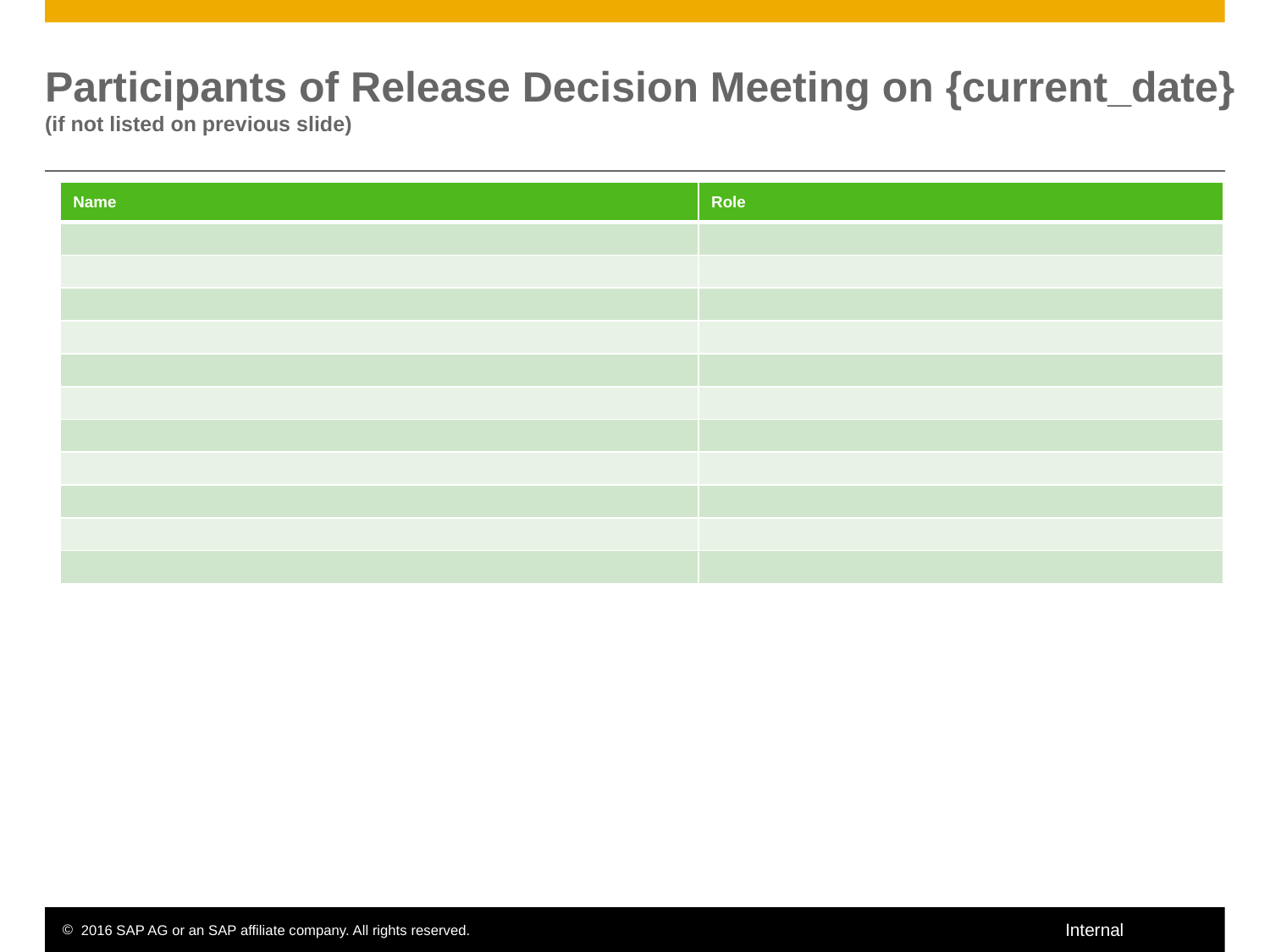

# Participants of Release Decision Meeting on {current_date} (if not listed on previous slide)
| Name | Role |
| --- | --- |
|  |  |
|  |  |
|  |  |
|  |  |
|  |  |
|  |  |
|  |  |
|  |  |
|  |  |
|  |  |
|  |  |